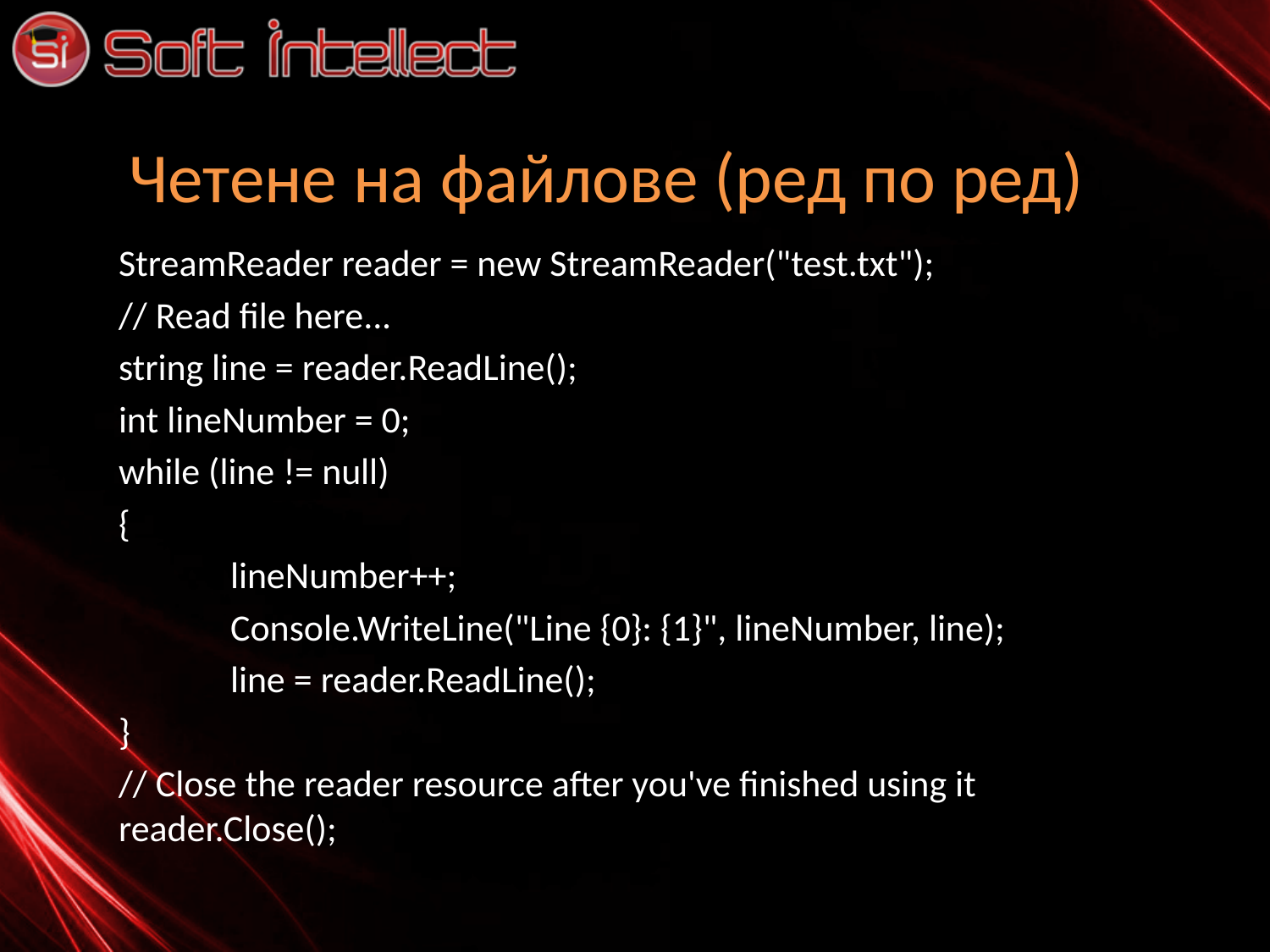

# Четене на файлове (ред по ред)
StreamReader reader = new StreamReader("test.txt");
// Read file here...
string line = reader.ReadLine();
int lineNumber = 0;
while (line != null)
{
 	lineNumber++;
	Console.WriteLine("Line {0}: {1}", lineNumber, line);
	line = reader.ReadLine();
}
// Close the reader resource after you've finished using it reader.Close();